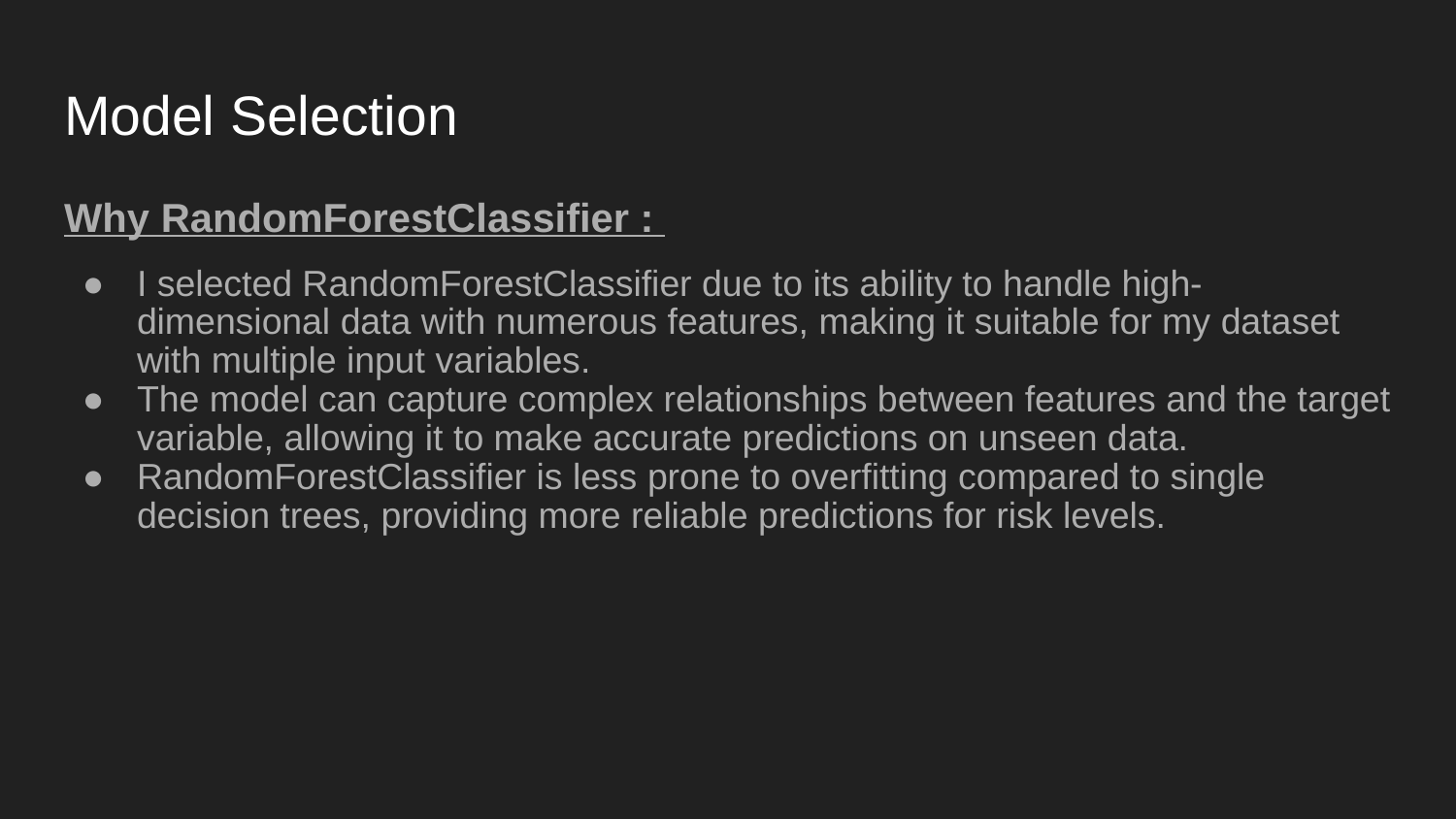

# Model Selection
Why RandomForestClassifier :
I selected RandomForestClassifier due to its ability to handle high-dimensional data with numerous features, making it suitable for my dataset with multiple input variables.
The model can capture complex relationships between features and the target variable, allowing it to make accurate predictions on unseen data.
RandomForestClassifier is less prone to overfitting compared to single decision trees, providing more reliable predictions for risk levels.